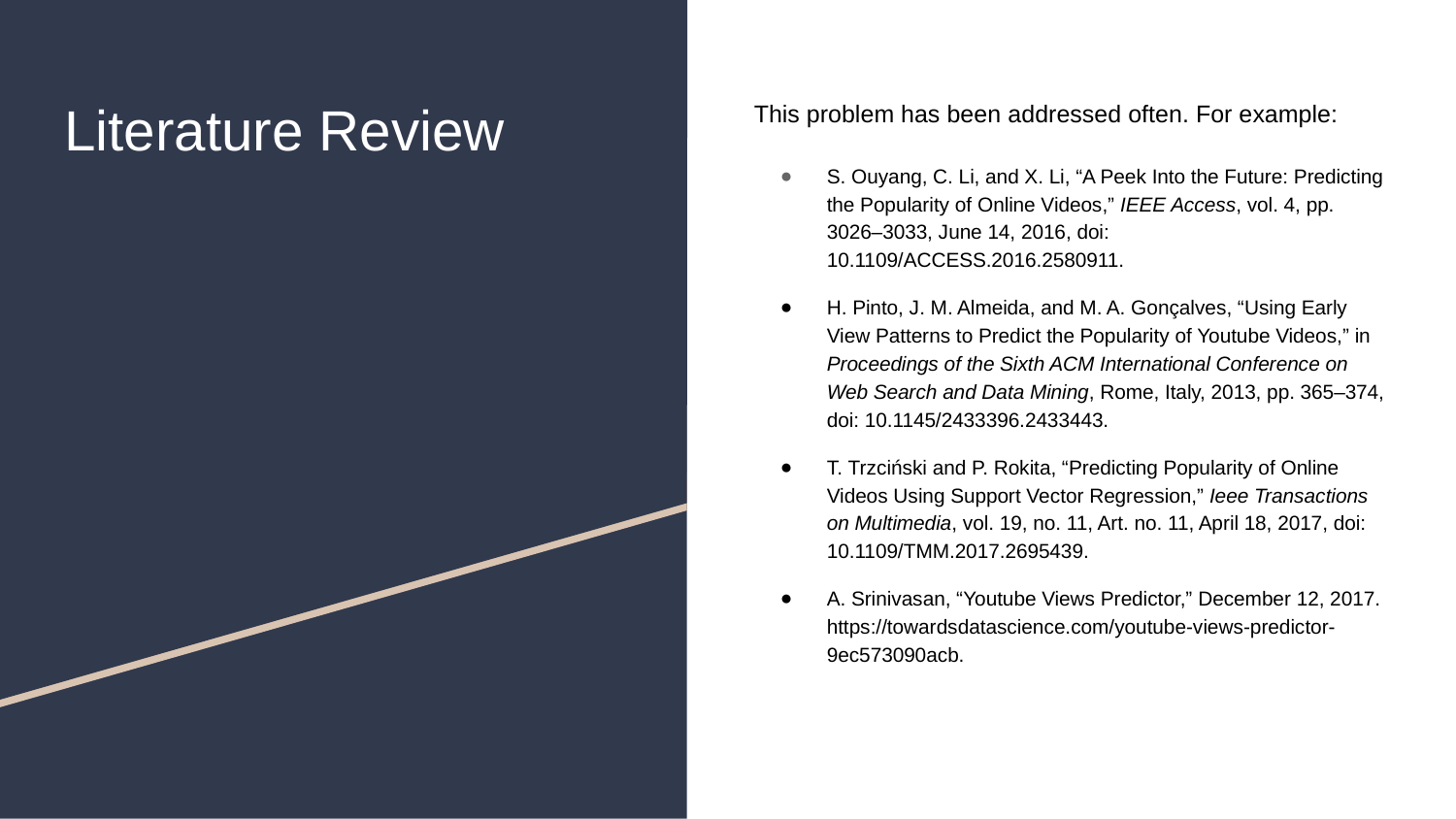

# Literature Review
This problem has been addressed often. For example:
S. Ouyang, C. Li, and X. Li, “A Peek Into the Future: Predicting the Popularity of Online Videos,” IEEE Access, vol. 4, pp. 3026–3033, June 14, 2016, doi: 10.1109/ACCESS.2016.2580911.
H. Pinto, J. M. Almeida, and M. A. Gonçalves, “Using Early View Patterns to Predict the Popularity of Youtube Videos,” in Proceedings of the Sixth ACM International Conference on Web Search and Data Mining, Rome, Italy, 2013, pp. 365–374, doi: 10.1145/2433396.2433443.
T. Trzciński and P. Rokita, “Predicting Popularity of Online Videos Using Support Vector Regression,” Ieee Transactions on Multimedia, vol. 19, no. 11, Art. no. 11, April 18, 2017, doi: 10.1109/TMM.2017.2695439.
A. Srinivasan, “Youtube Views Predictor,” December 12, 2017. https://towardsdatascience.com/youtube-views-predictor-9ec573090acb.